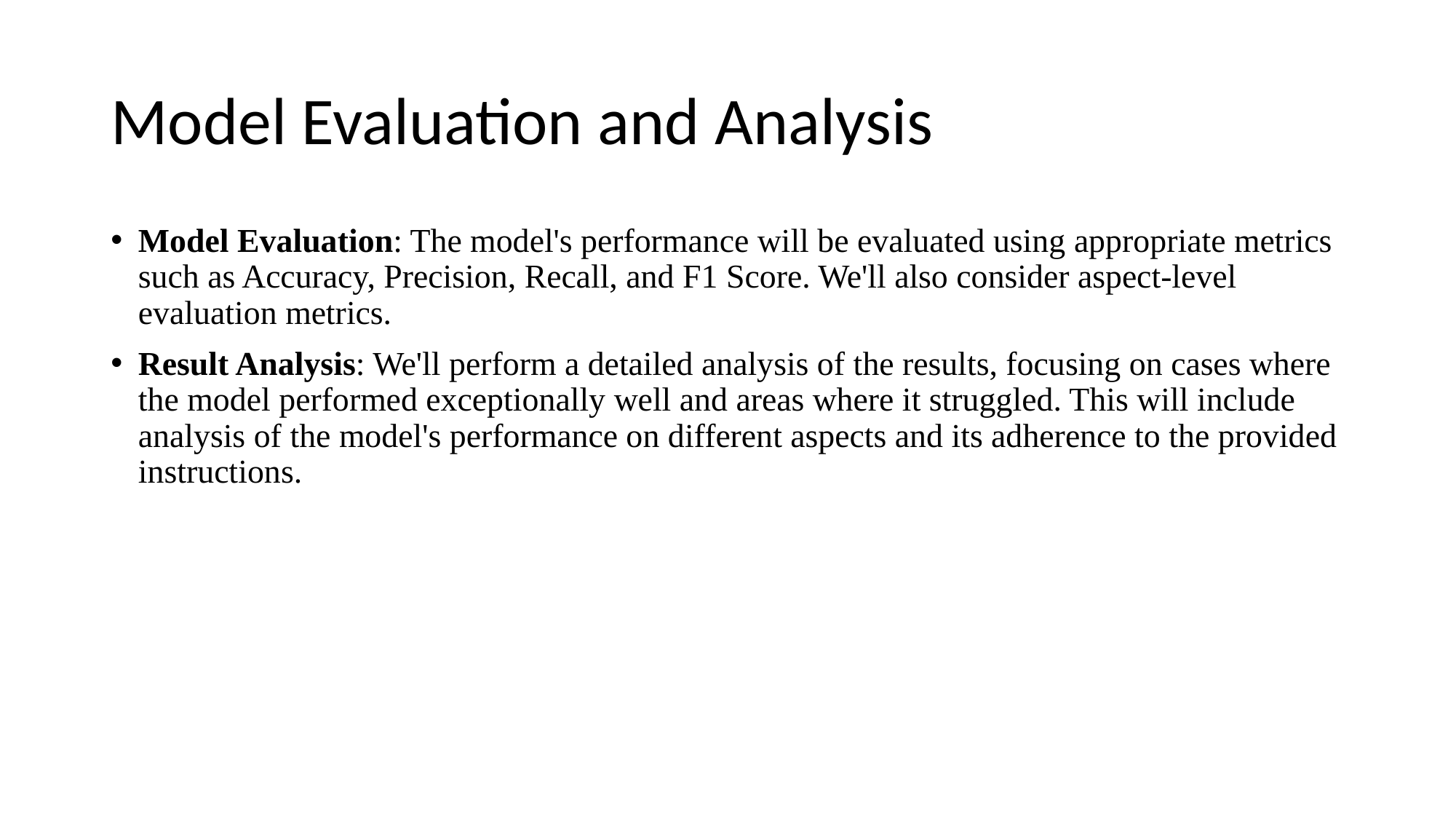

# Model Evaluation and Analysis
Model Evaluation: The model's performance will be evaluated using appropriate metrics such as Accuracy, Precision, Recall, and F1 Score. We'll also consider aspect-level evaluation metrics.
Result Analysis: We'll perform a detailed analysis of the results, focusing on cases where the model performed exceptionally well and areas where it struggled. This will include analysis of the model's performance on different aspects and its adherence to the provided instructions.